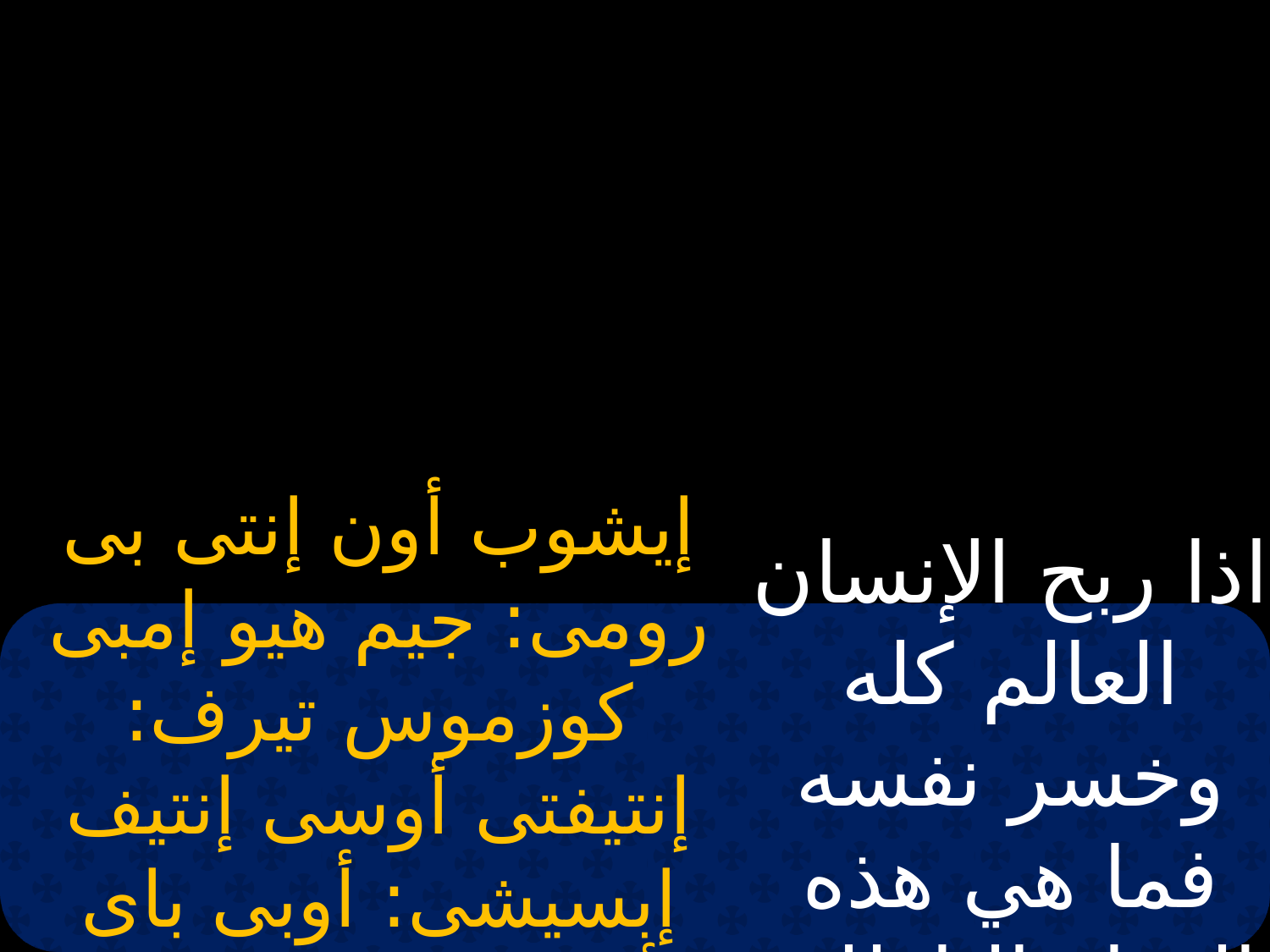

إيشوب أون إنتى بى رومى: جيم هيو إمبى كوزموس تيرف: إنتيفتى أوسى إنتيف إبسيشى: أوبى باى أونخ إن إى إفليو.
اذا ربح الإنسان العالم كله وخسر نفسه فما هي هذه الحياة الباطلة.